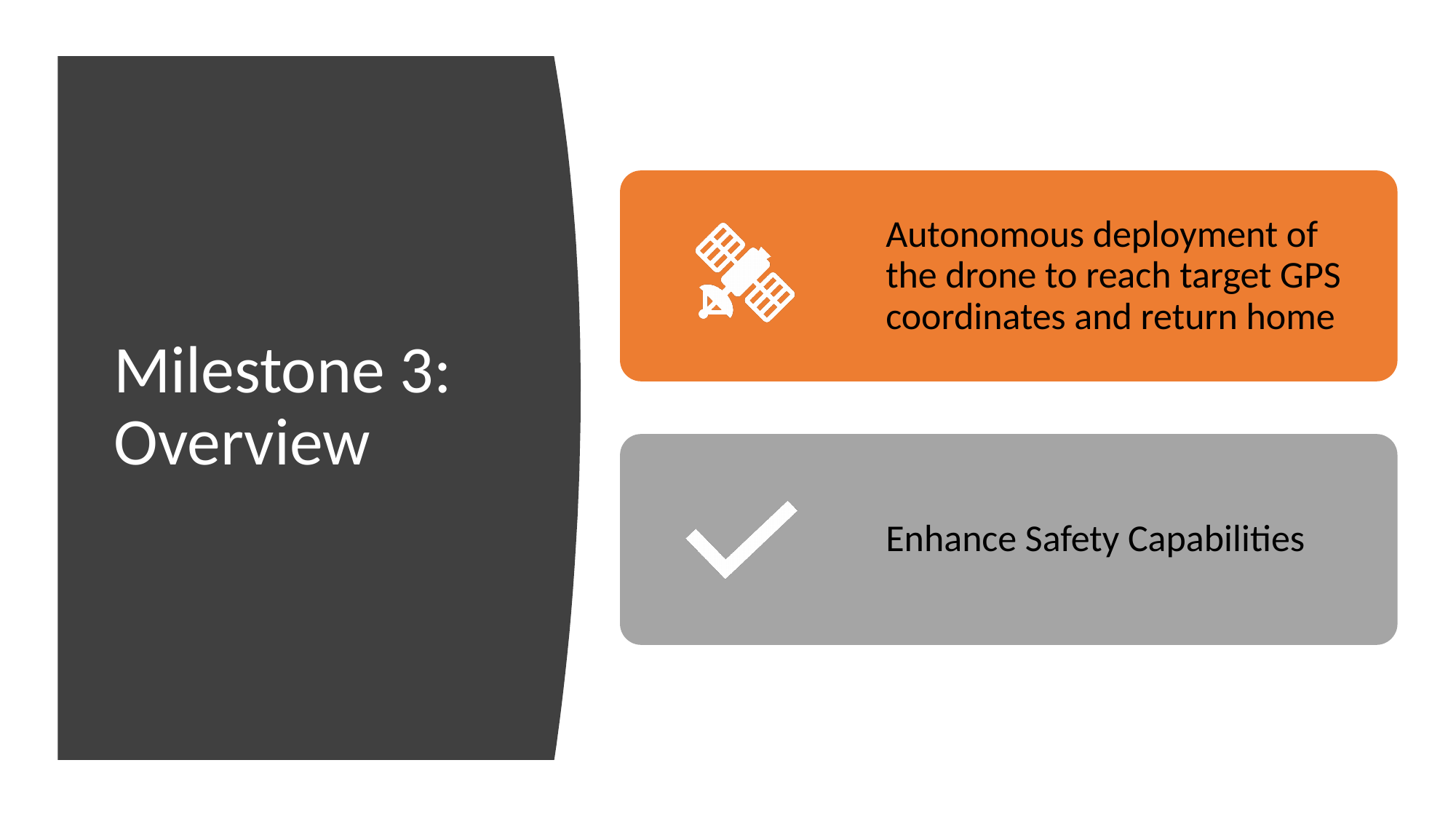

Autonomous deployment of the drone to reach target GPS coordinates and return home
Enhance Safety Capabilities

# Milestone 3: Overview